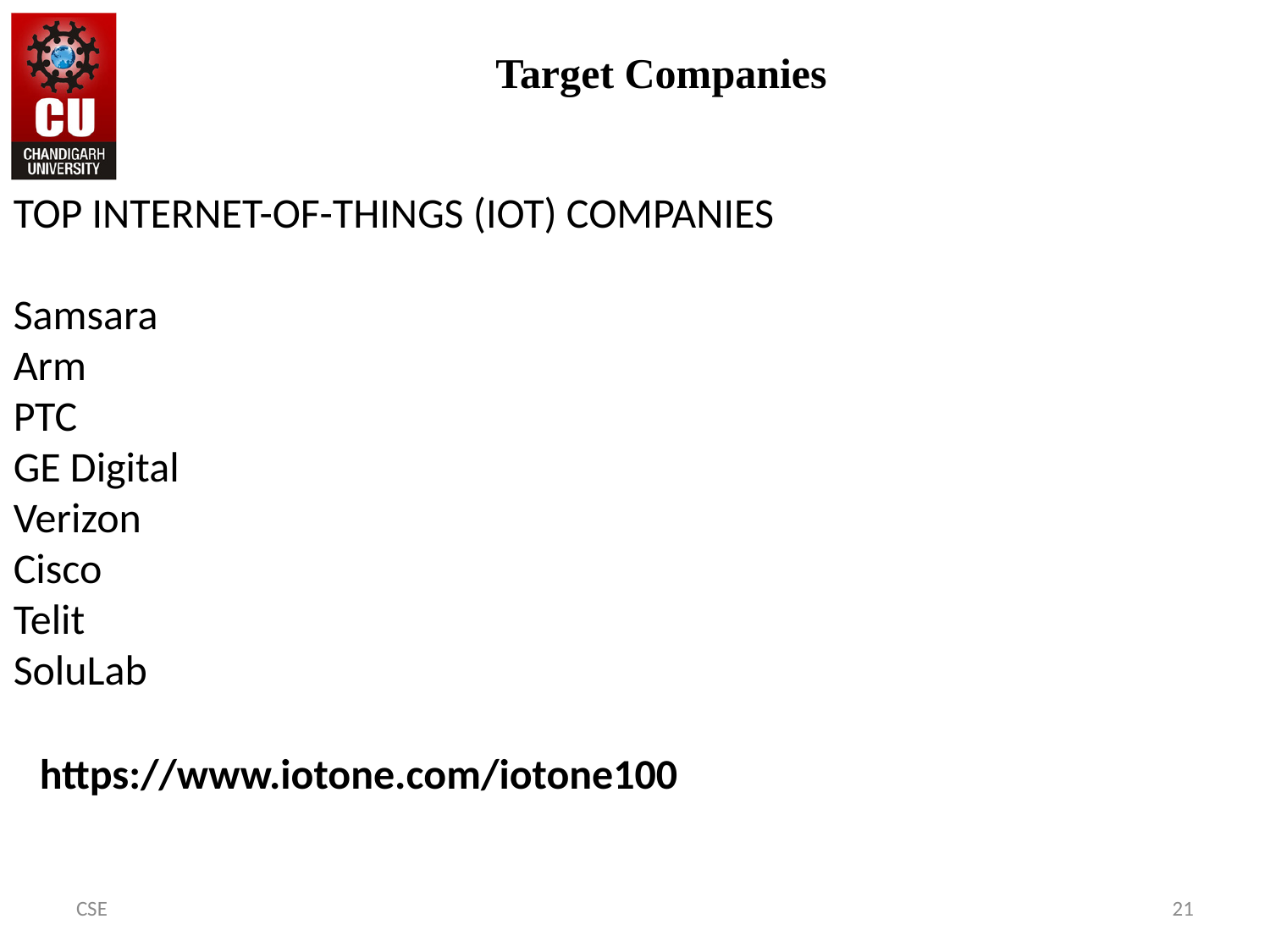

# Target Companies
TOP INTERNET-OF-THINGS (IOT) COMPANIES

Samsara
Arm
PTC
GE Digital
Verizon
Cisco
Telit
SoluLab
https://www.iotone.com/iotone100
CSE
21